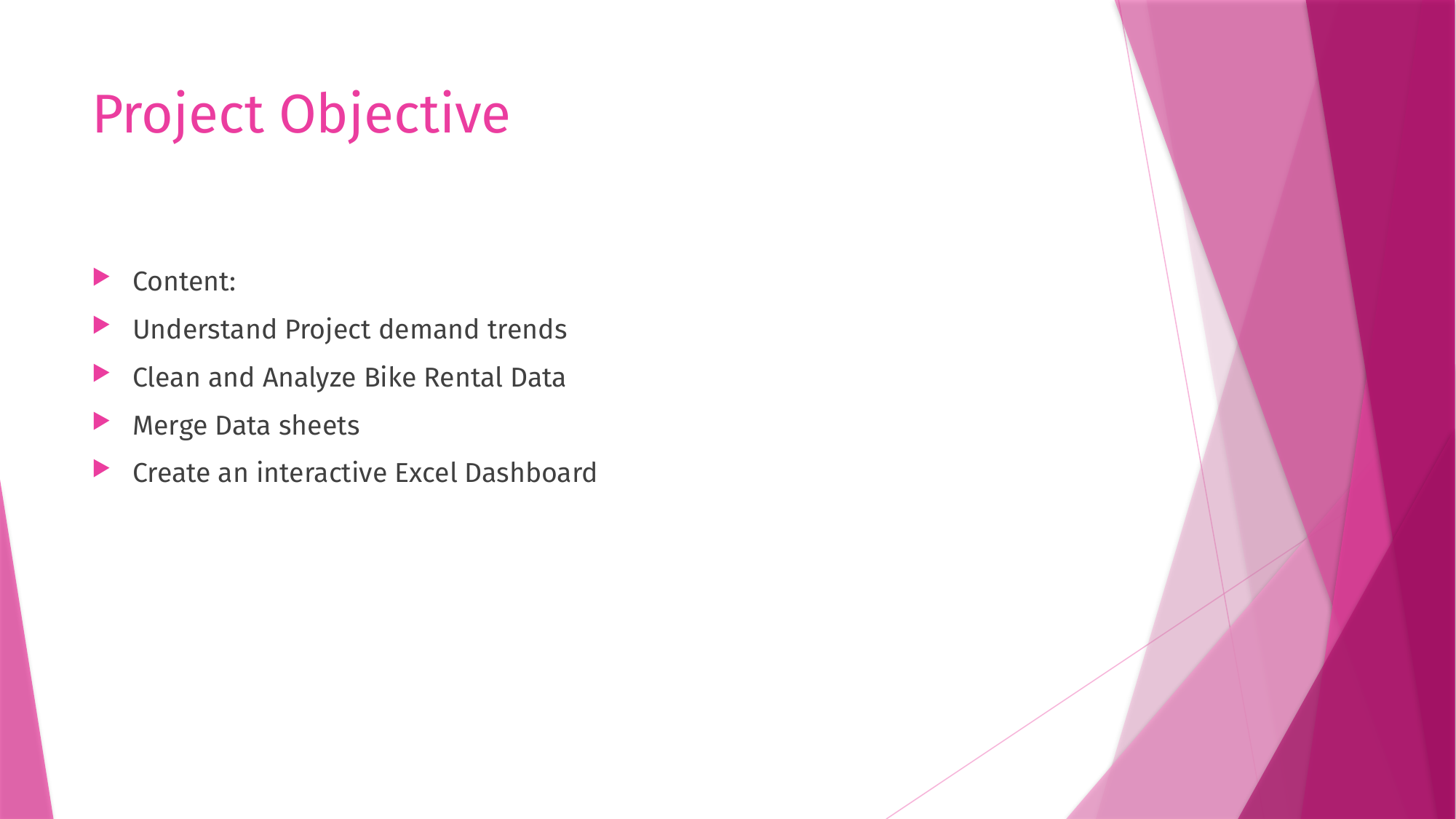

# Project Objective
Content:
Understand Project demand trends
Clean and Analyze Bike Rental Data
Merge Data sheets
Create an interactive Excel Dashboard